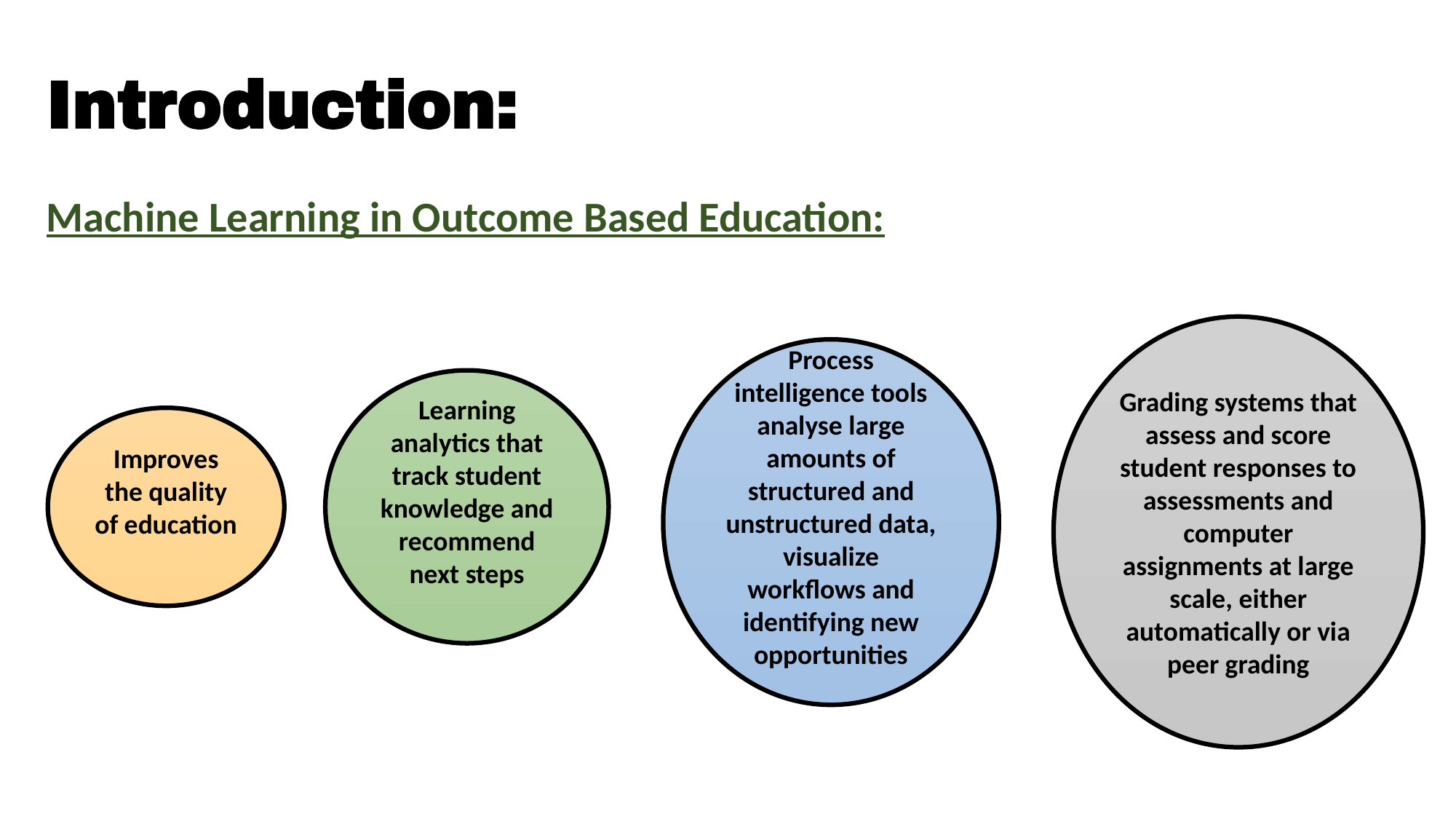

Introduction:
Machine Learning in Outcome Based Education:

Grading systems that assess and score student responses to assessments and computer assignments at large scale, either automatically or via peer grading
Process intelligence tools analyse large amounts of structured and unstructured data, visualize workflows and identifying new opportunities

Learning analytics that track student knowledge and recommend next steps

Improves the quality of education